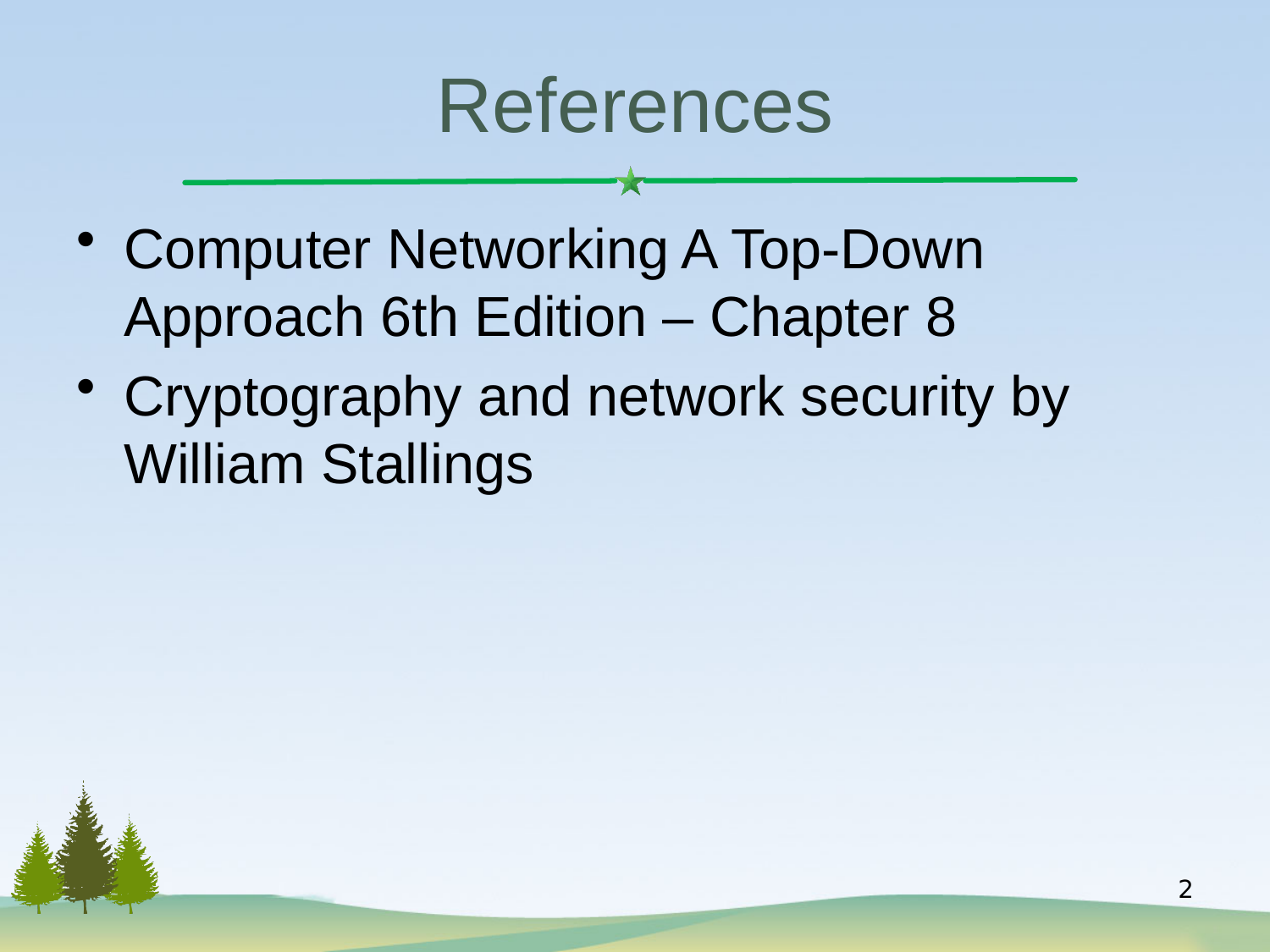

# References
Computer Networking A Top-Down Approach 6th Edition – Chapter 8
Cryptography and network security by William Stallings
2